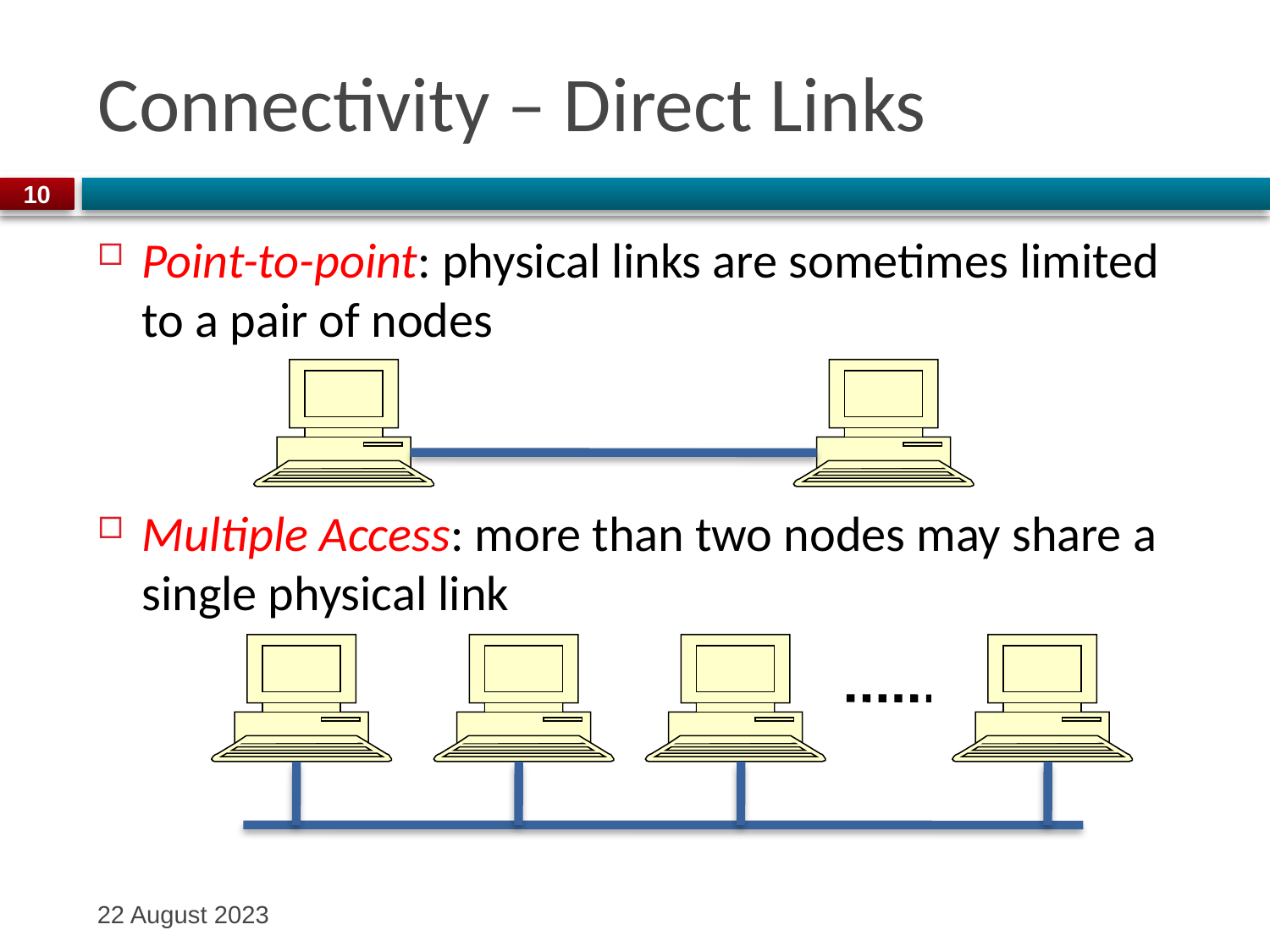

# Connectivity – Direct Links
10
Point-to-point: physical links are sometimes limited to a pair of nodes

Multiple Access: more than two nodes may share a single physical link

22 August 2023